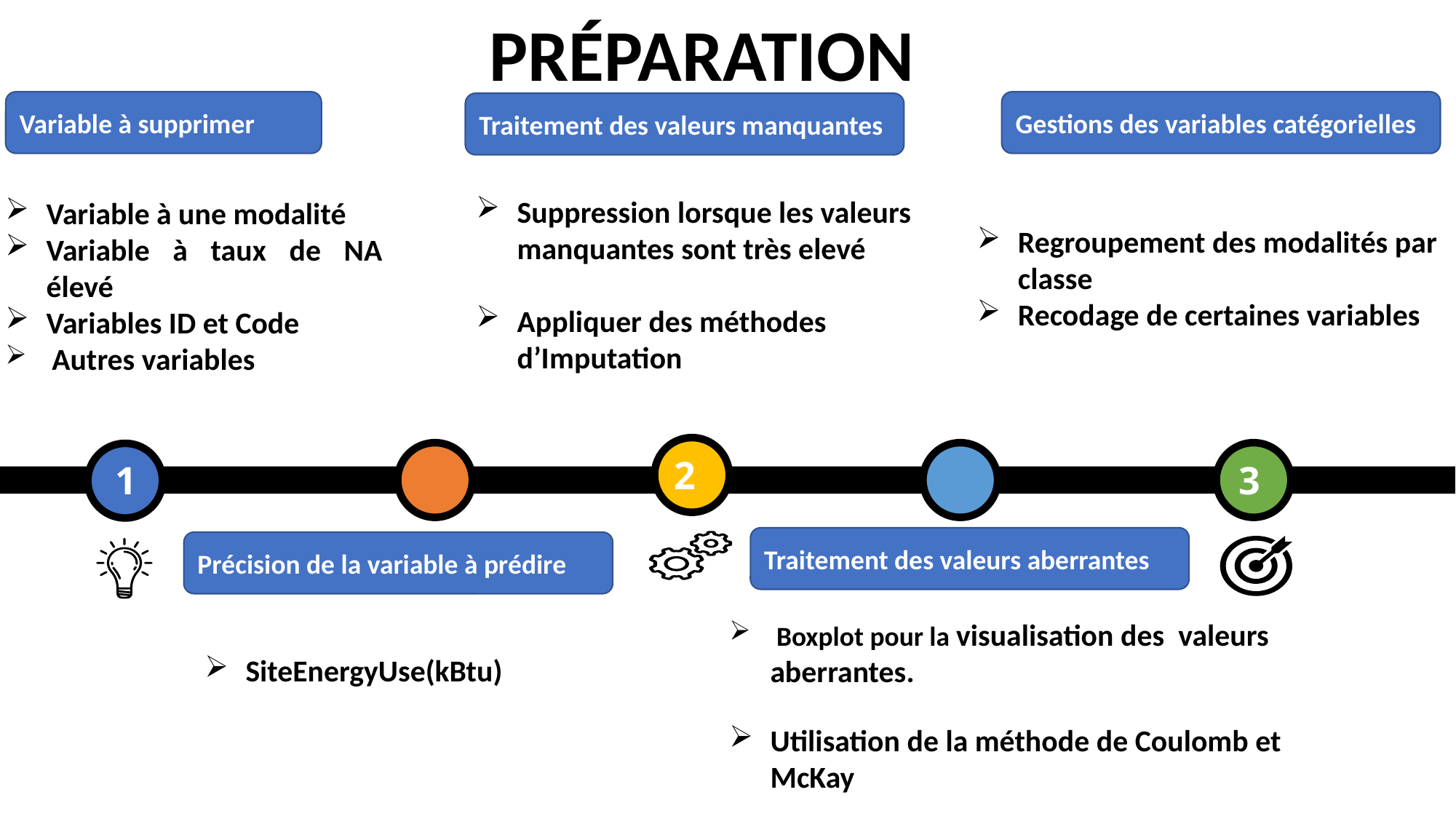

PRÉPARATION
Variable à supprimer
Gestions des variables catégorielles
Traitement des valeurs manquantes

Variable à une modalité
Variable à taux de NA élevé
Variables ID et Code
  Autres variables

Suppression lorsque les valeurs manquantes sont très elevé

Appliquer des méthodes d’Imputation

Regroupement des modalités par classe
Recodage de certaines variables

2
1
3

Traitement des valeurs aberrantes

Précision de la variable à prédire

 Boxplot pour la visualisation des  valeurs  aberrantes.

Utilisation de la méthode de Coulomb et McKay

SiteEnergyUse(kBtu)